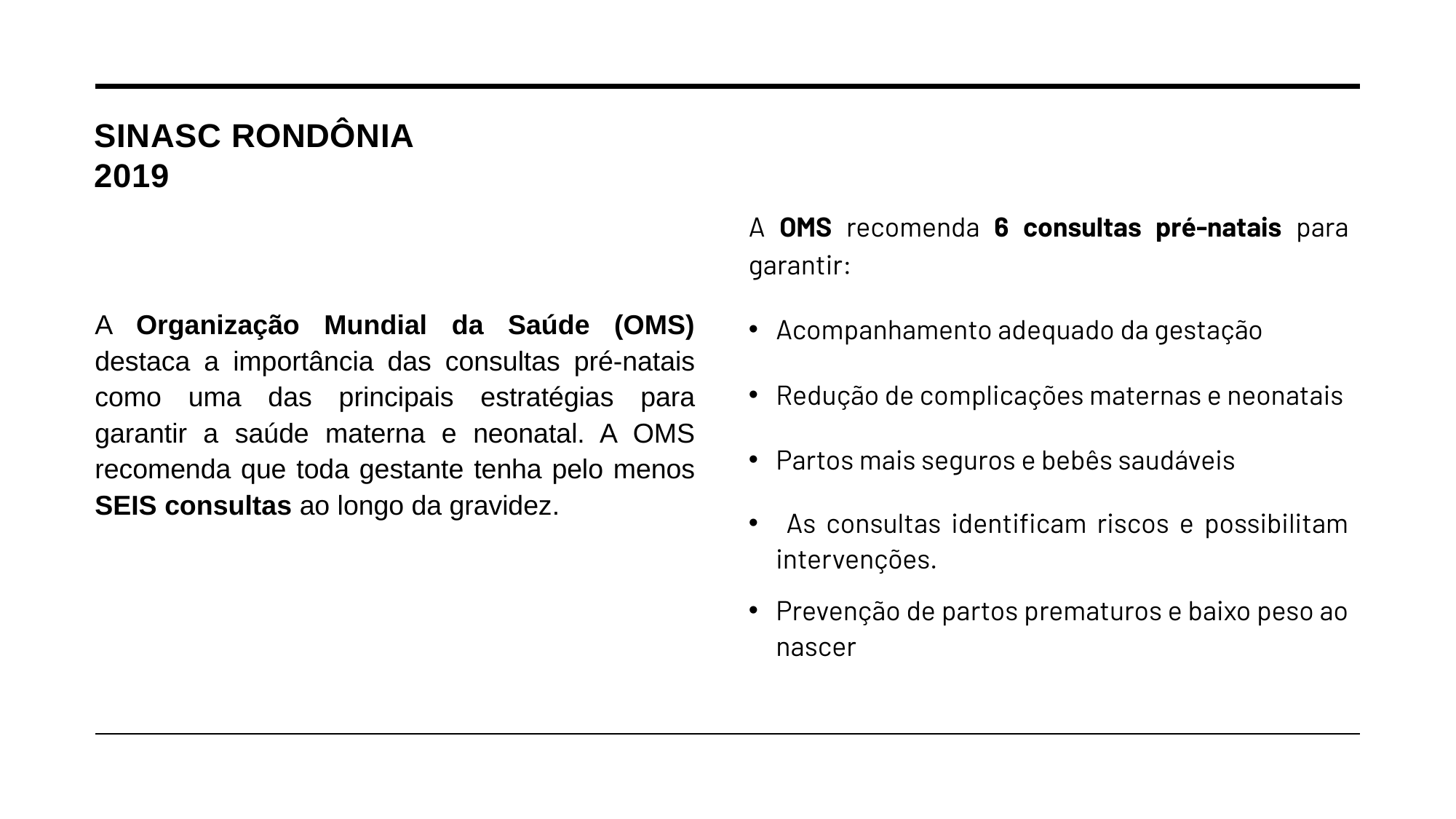

# SINASC Rondônia 2019

A Organização Mundial da Saúde (OMS) destaca a importância das consultas pré-natais como uma das principais estratégias para garantir a saúde materna e neonatal. A OMS recomenda que toda gestante tenha pelo menos SEIS consultas ao longo da gravidez.
A OMS recomenda 6 consultas pré-natais para garantir:
Acompanhamento adequado da gestação
Redução de complicações maternas e neonatais
Partos mais seguros e bebês saudáveis
 As consultas identificam riscos e possibilitam intervenções.
Prevenção de partos prematuros e baixo peso ao nascer